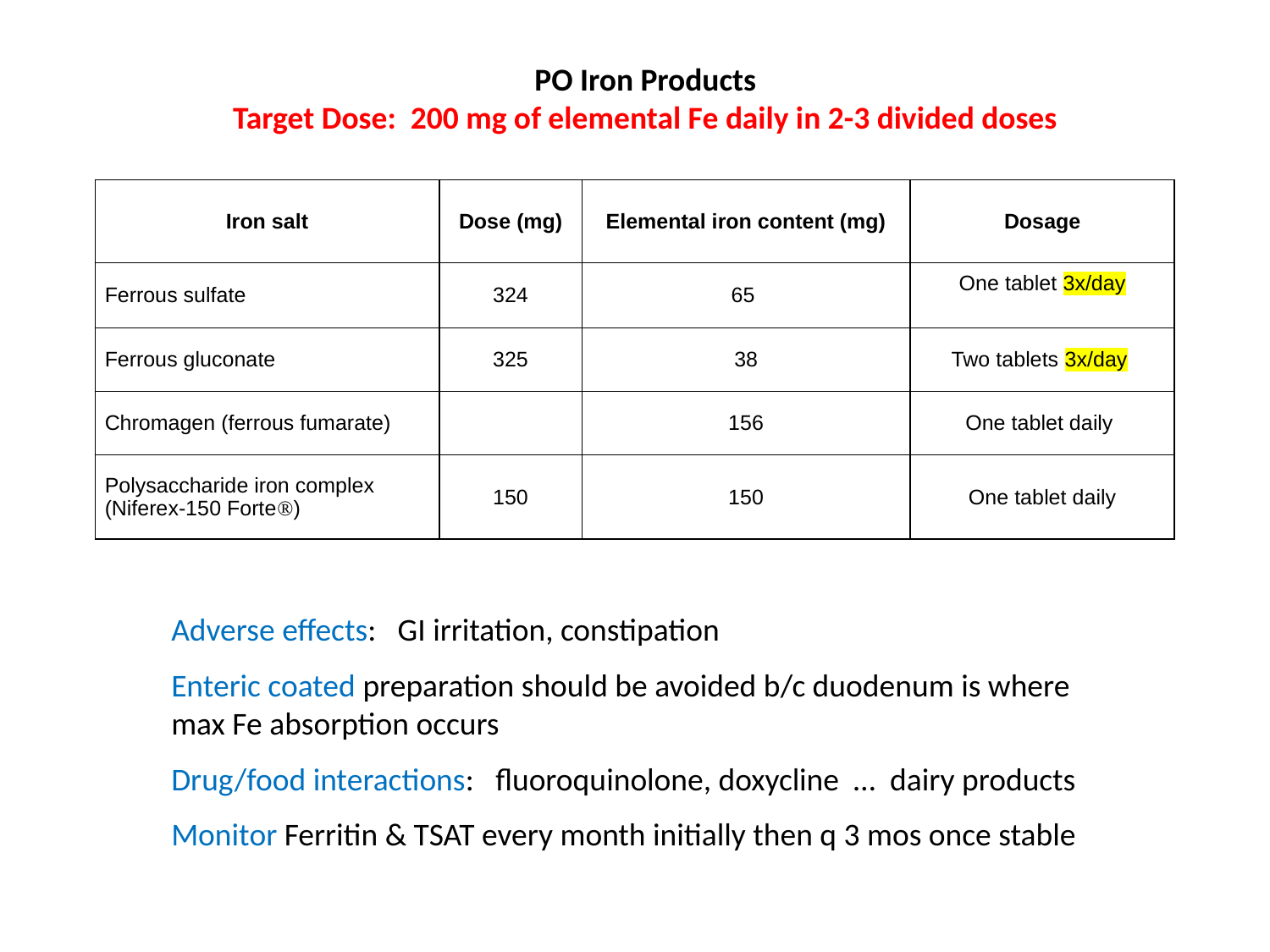

PO Iron Products
Target Dose:  200 mg of elemental Fe daily in 2-3 divided doses
| Iron salt | Dose (mg) | Elemental iron content (mg) | Dosage |
| --- | --- | --- | --- |
| Ferrous sulfate | 324 | 65 | One tablet 3x/day |
| Ferrous gluconate | 325 | 38 | Two tablets 3x/day |
| Chromagen (ferrous fumarate) |  | 156 | One tablet daily |
| Polysaccharide iron complex (Niferex-150 Forte®) | 150 | 150 | One tablet daily |
Adverse effects:   GI irritation, constipation
Enteric coated preparation should be avoided b/c duodenum is where max Fe absorption occurs
Drug/food interactions:   fluoroquinolone, doxycline  …  dairy products
Monitor Ferritin & TSAT every month initially then q 3 mos once stable